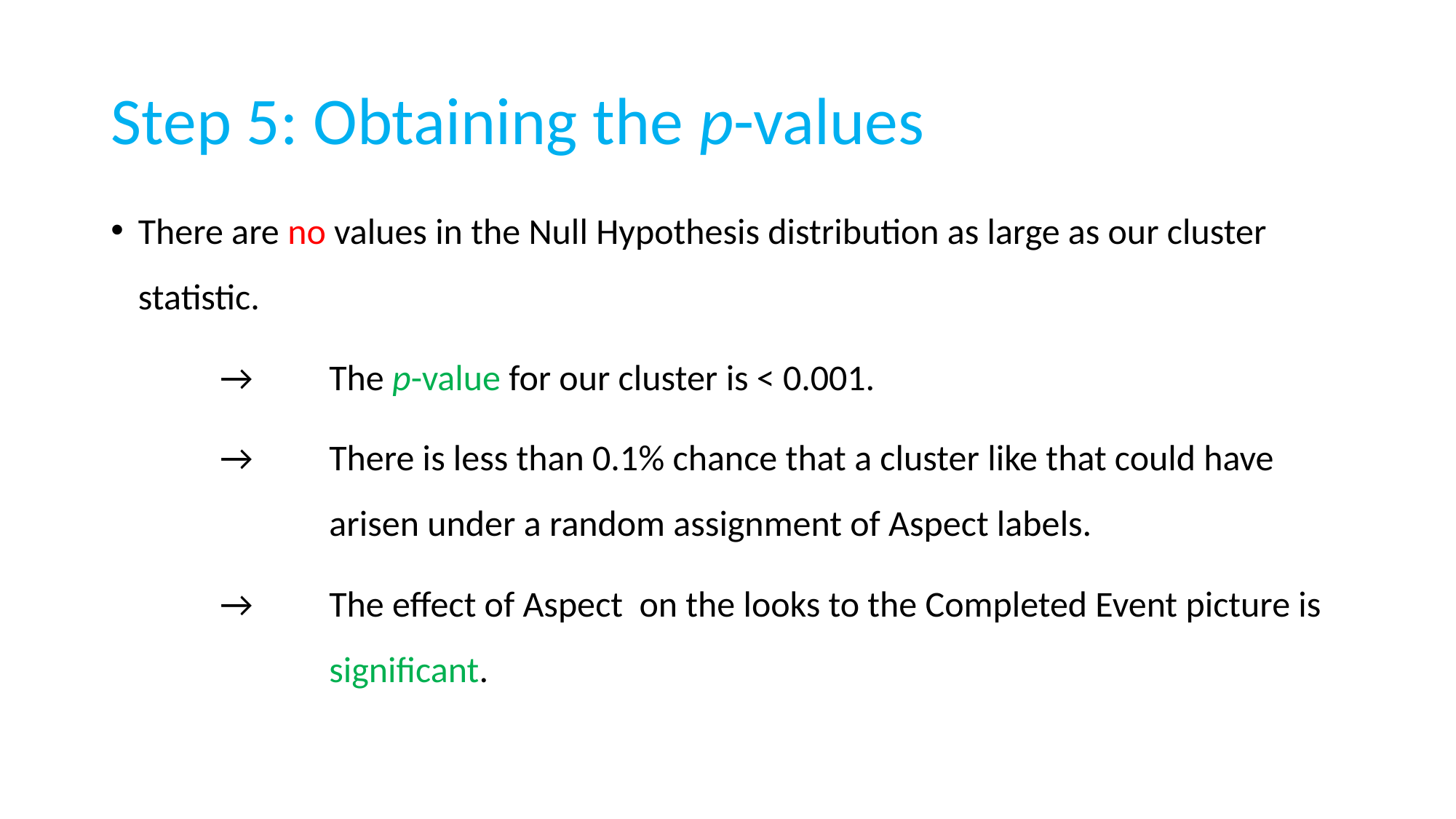

# Step 5: Obtaining the p-values
There are no values in the Null Hypothesis distribution as large as our cluster statistic.
	→ 	The p-value for our cluster is < 0.001.
	→ 	There is less than 0.1% chance that a cluster like that could have 			arisen under a random assignment of Aspect labels.
	→ 	The effect of Aspect  on the looks to the Completed Event picture is 		significant.